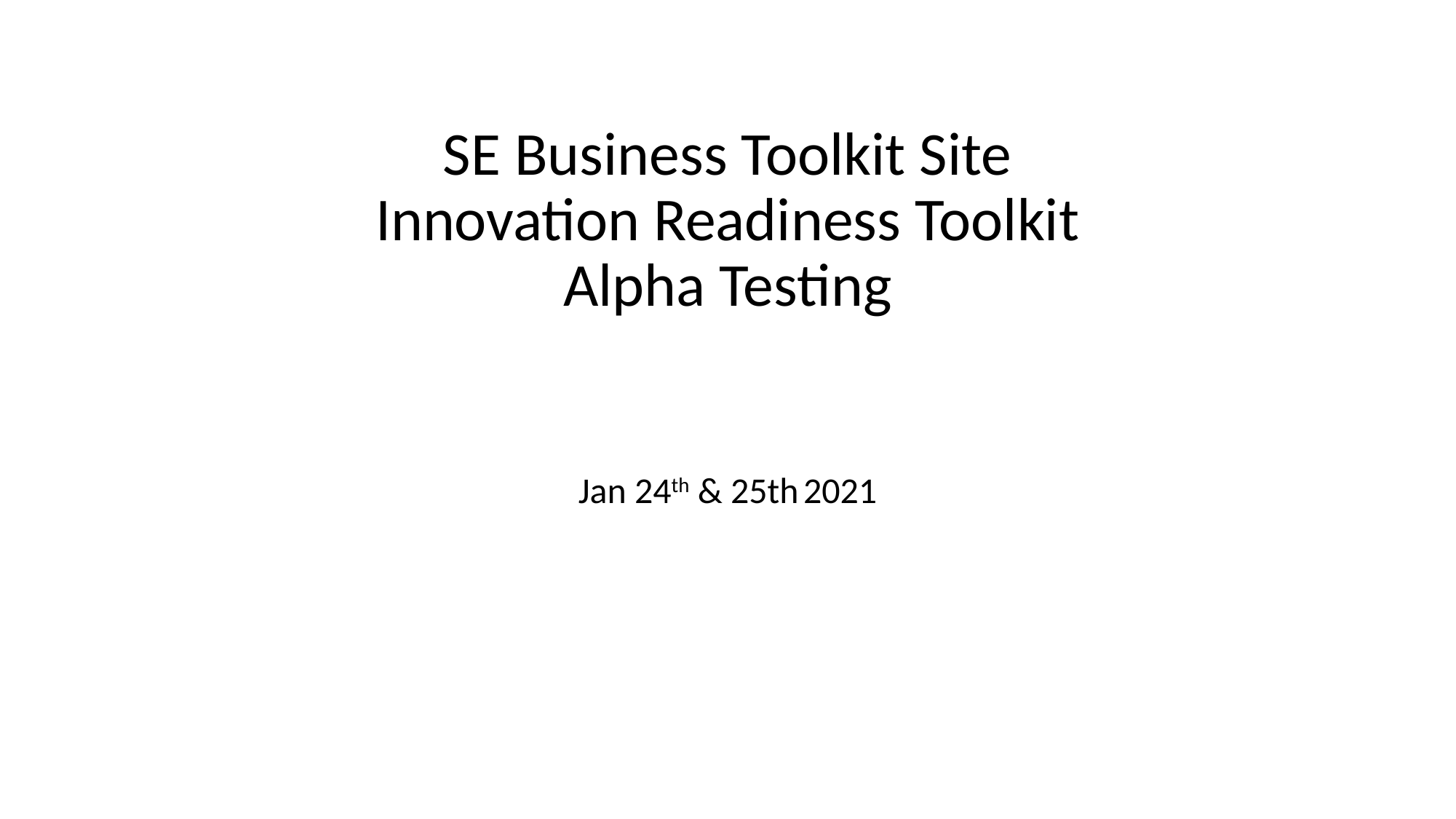

# SE Business Toolkit Site Innovation Readiness Toolkit Alpha Testing

Jan 24th & 25th 2021